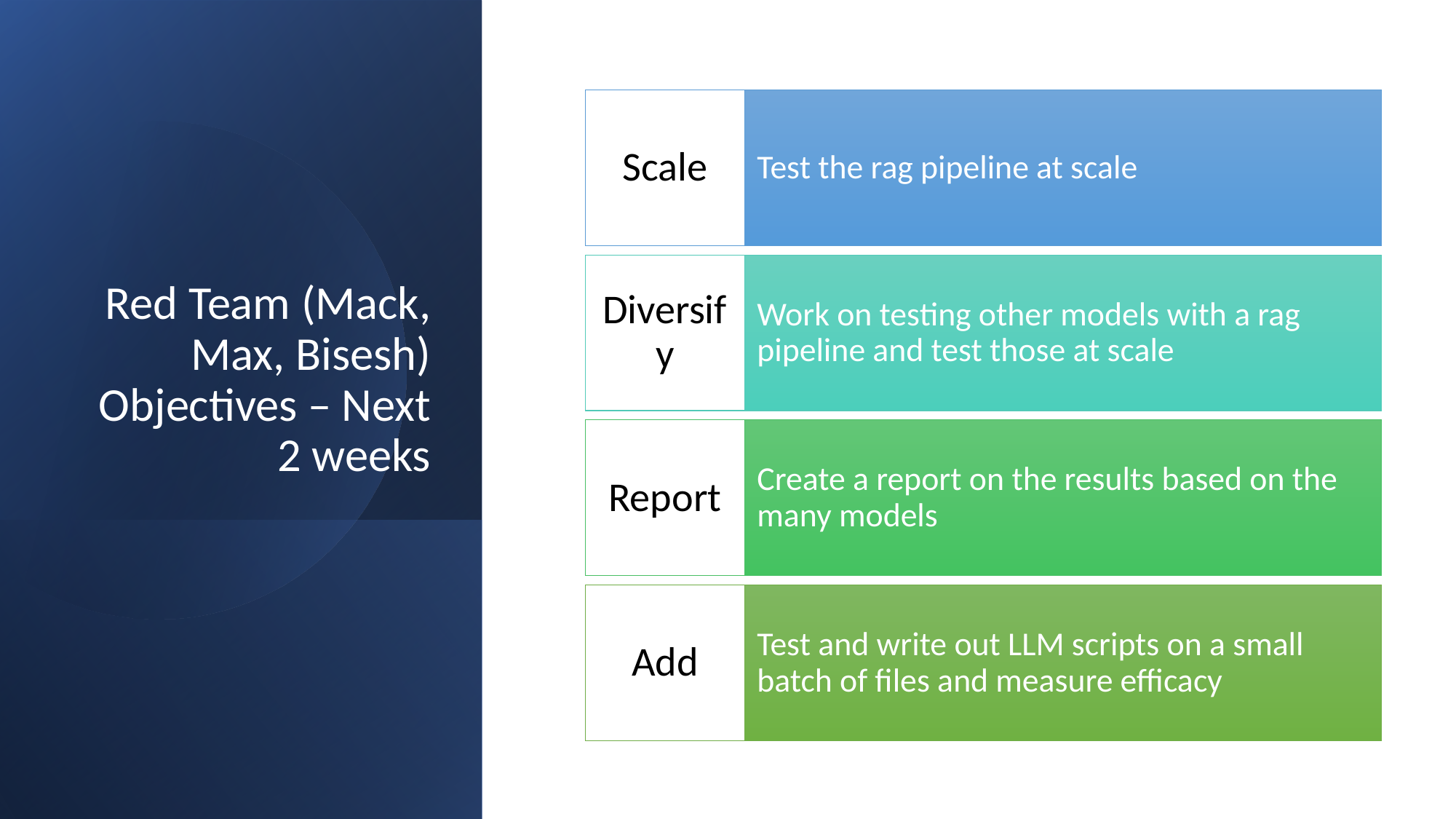

Test the rag pipeline at scale
Scale
Work on testing other models with a rag pipeline and test those at scale
Diversify
Create a report on the results based on the many models
Report
Test and write out LLM scripts on a small batch of files and measure efficacy
Add

# Red Team (Mack, Max, Bisesh) Objectives – Next 2 weeks